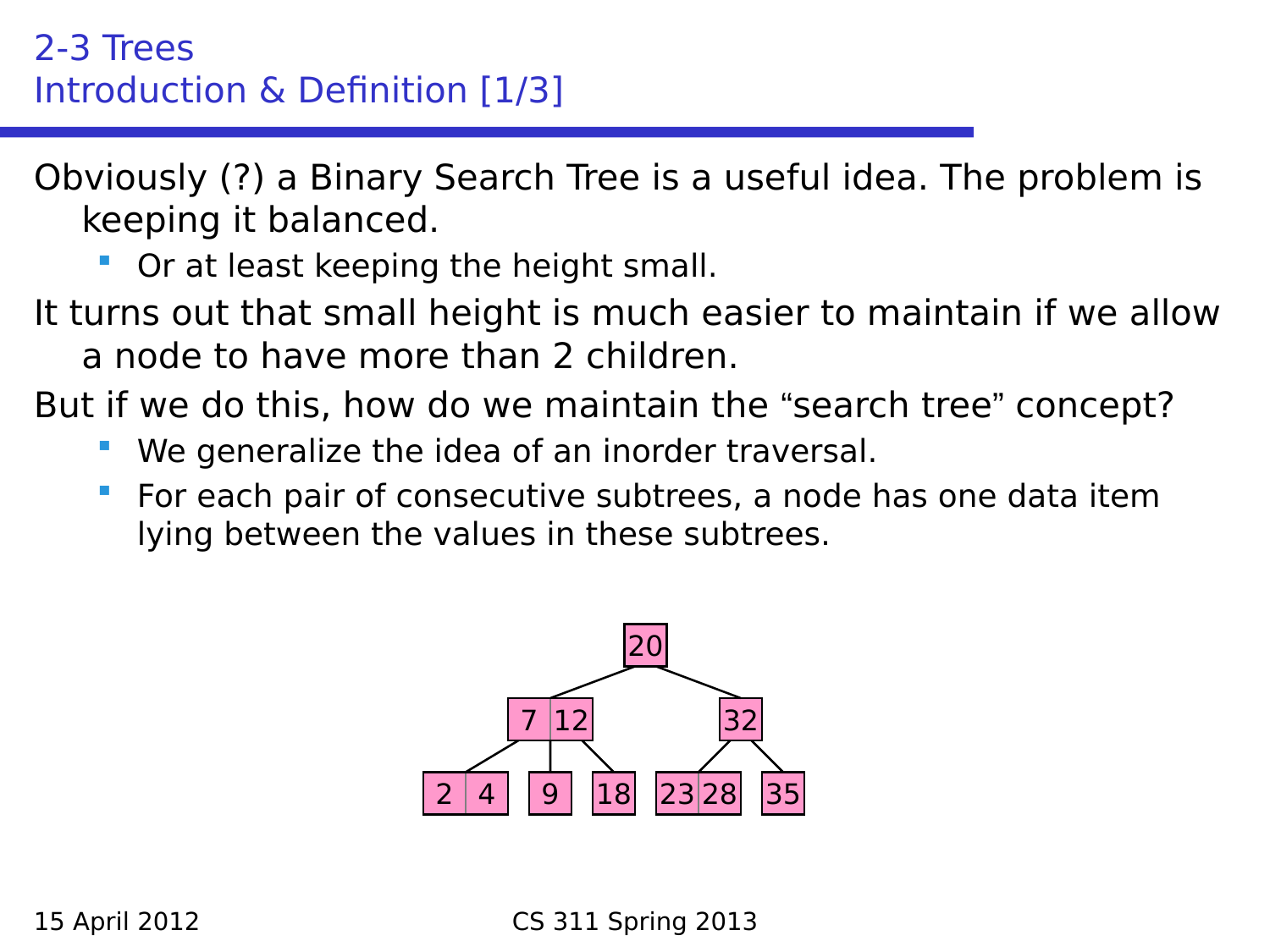

# 2-3 Trees Introduction & Definition [1/3]
Obviously (?) a Binary Search Tree is a useful idea. The problem is keeping it balanced.
Or at least keeping the height small.
It turns out that small height is much easier to maintain if we allow a node to have more than 2 children.
But if we do this, how do we maintain the “search tree” concept?
We generalize the idea of an inorder traversal.
For each pair of consecutive subtrees, a node has one data item lying between the values in these subtrees.
20

7

12
32

2

4
9
18
23

28
35
15 April 2012
CS 311 Spring 2013